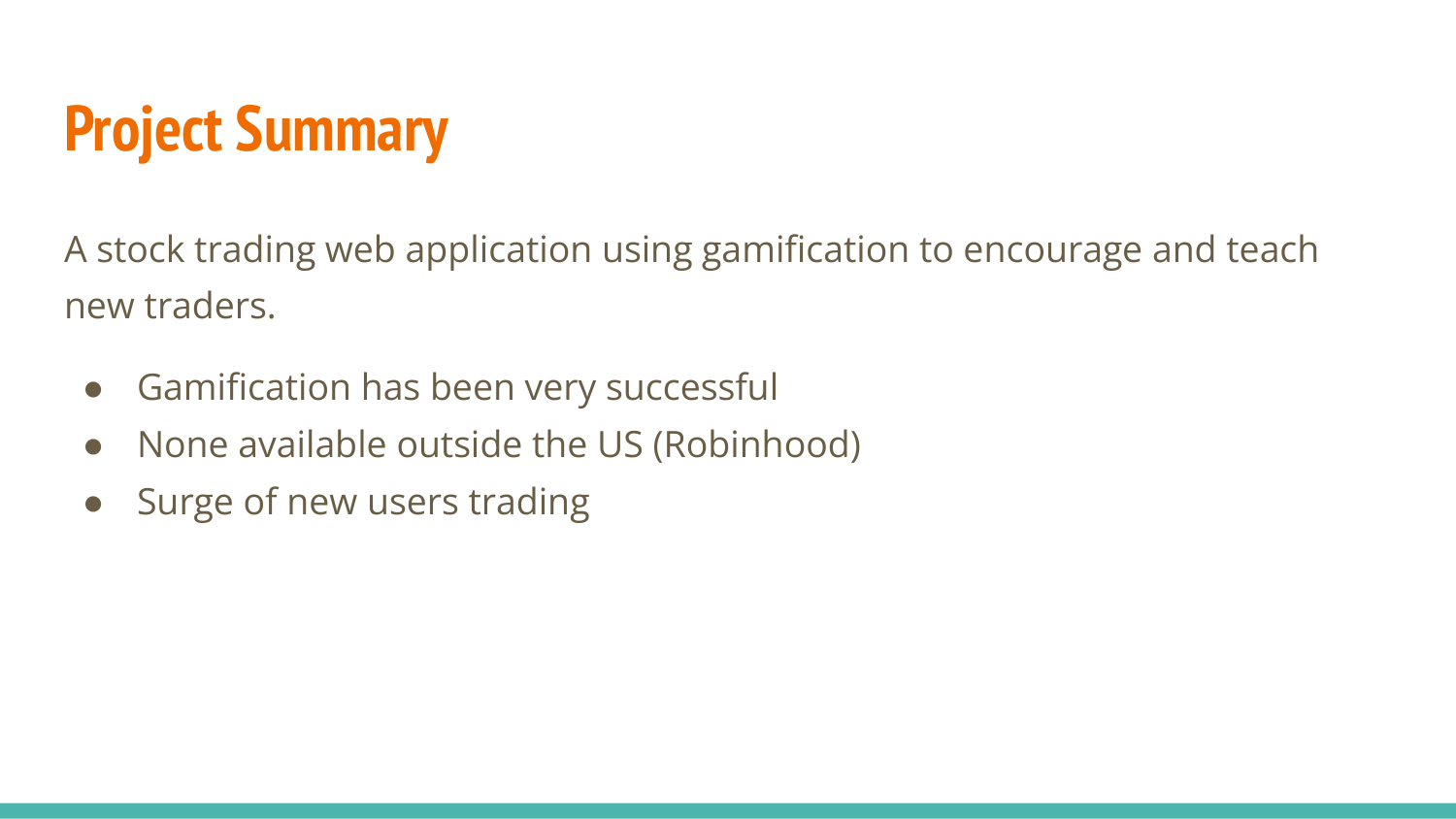

# Project Summary
A stock trading web application using gamification to encourage and teach new traders.
Gamification has been very successful
None available outside the US (Robinhood)
Surge of new users trading